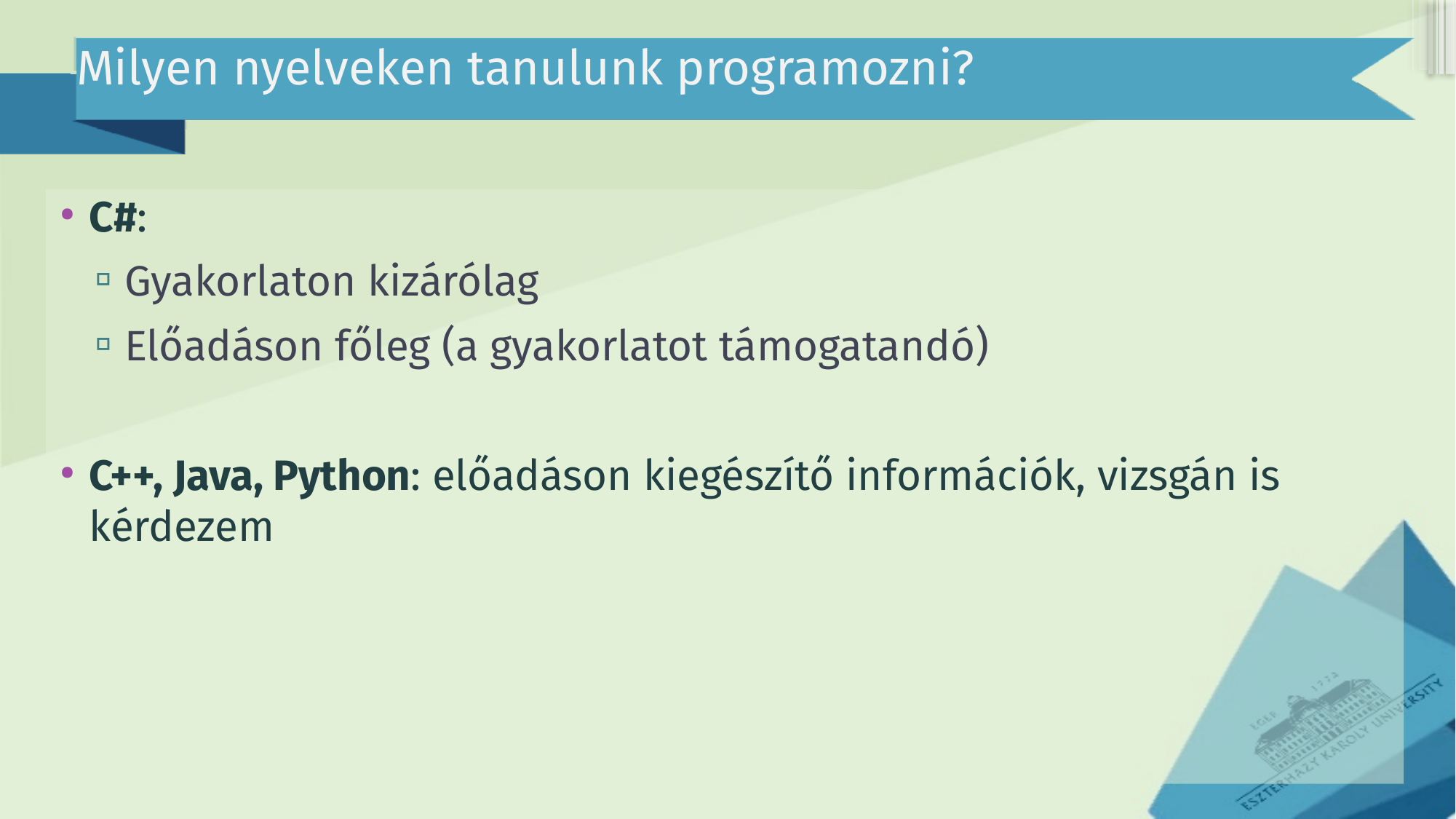

# Milyen nyelveken tanulunk programozni?
C#:
Gyakorlaton kizárólag
Előadáson főleg (a gyakorlatot támogatandó)

C++, Java, Python: előadáson kiegészítő információk, vizsgán is kérdezem